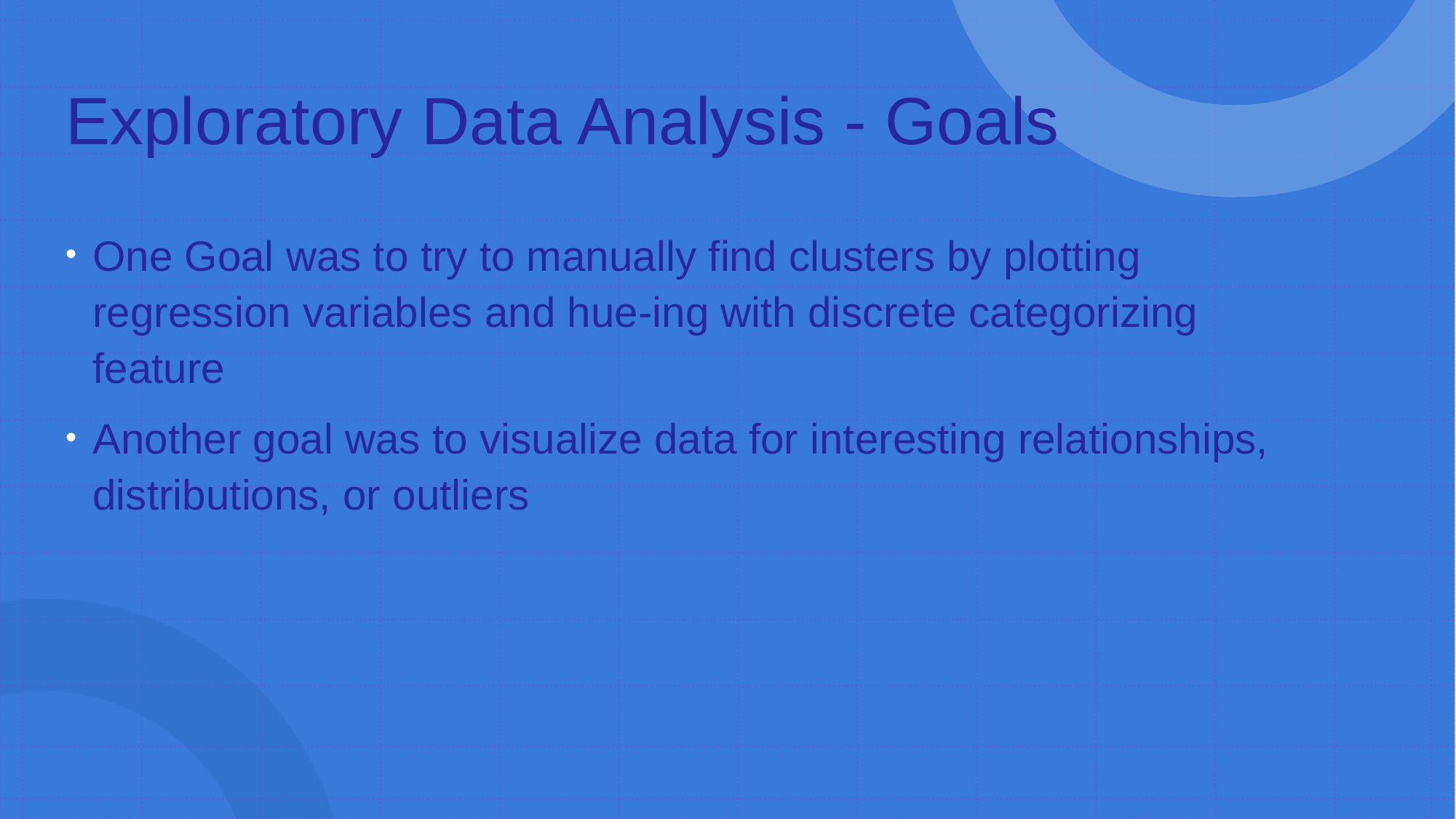

# Exploratory Data Analysis - Goals
One Goal was to try to manually find clusters by plotting regression variables and hue-ing with discrete categorizing feature
Another goal was to visualize data for interesting relationships, distributions, or outliers